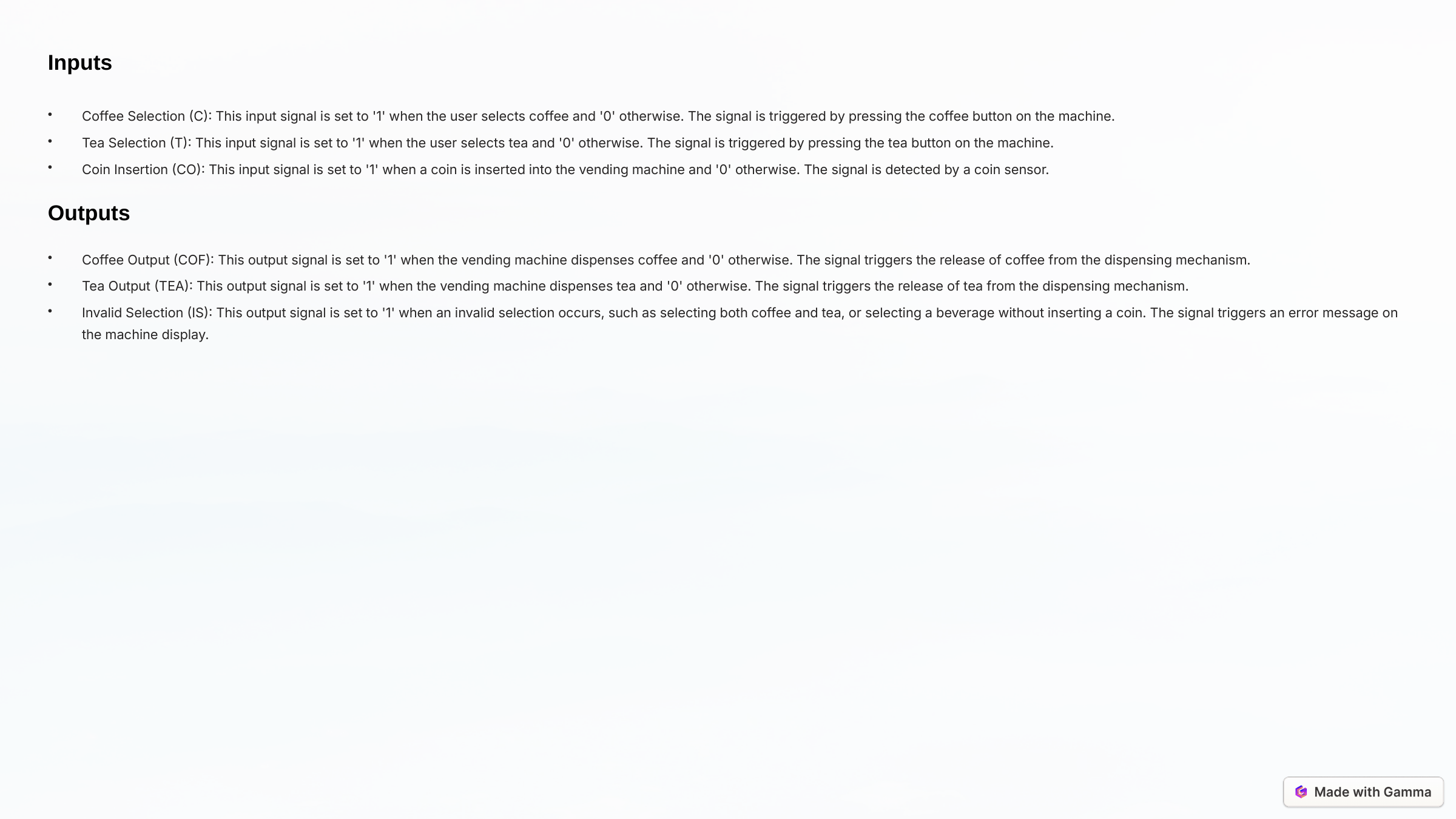

Inputs
Coffee Selection (C): This input signal is set to '1' when the user selects coffee and '0' otherwise. The signal is triggered by pressing the coffee button on the machine.
Tea Selection (T): This input signal is set to '1' when the user selects tea and '0' otherwise. The signal is triggered by pressing the tea button on the machine.
Coin Insertion (CO): This input signal is set to '1' when a coin is inserted into the vending machine and '0' otherwise. The signal is detected by a coin sensor.
Outputs
Coffee Output (COF): This output signal is set to '1' when the vending machine dispenses coffee and '0' otherwise. The signal triggers the release of coffee from the dispensing mechanism.
Tea Output (TEA): This output signal is set to '1' when the vending machine dispenses tea and '0' otherwise. The signal triggers the release of tea from the dispensing mechanism.
Invalid Selection (IS): This output signal is set to '1' when an invalid selection occurs, such as selecting both coffee and tea, or selecting a beverage without inserting a coin. The signal triggers an error message on the machine display.